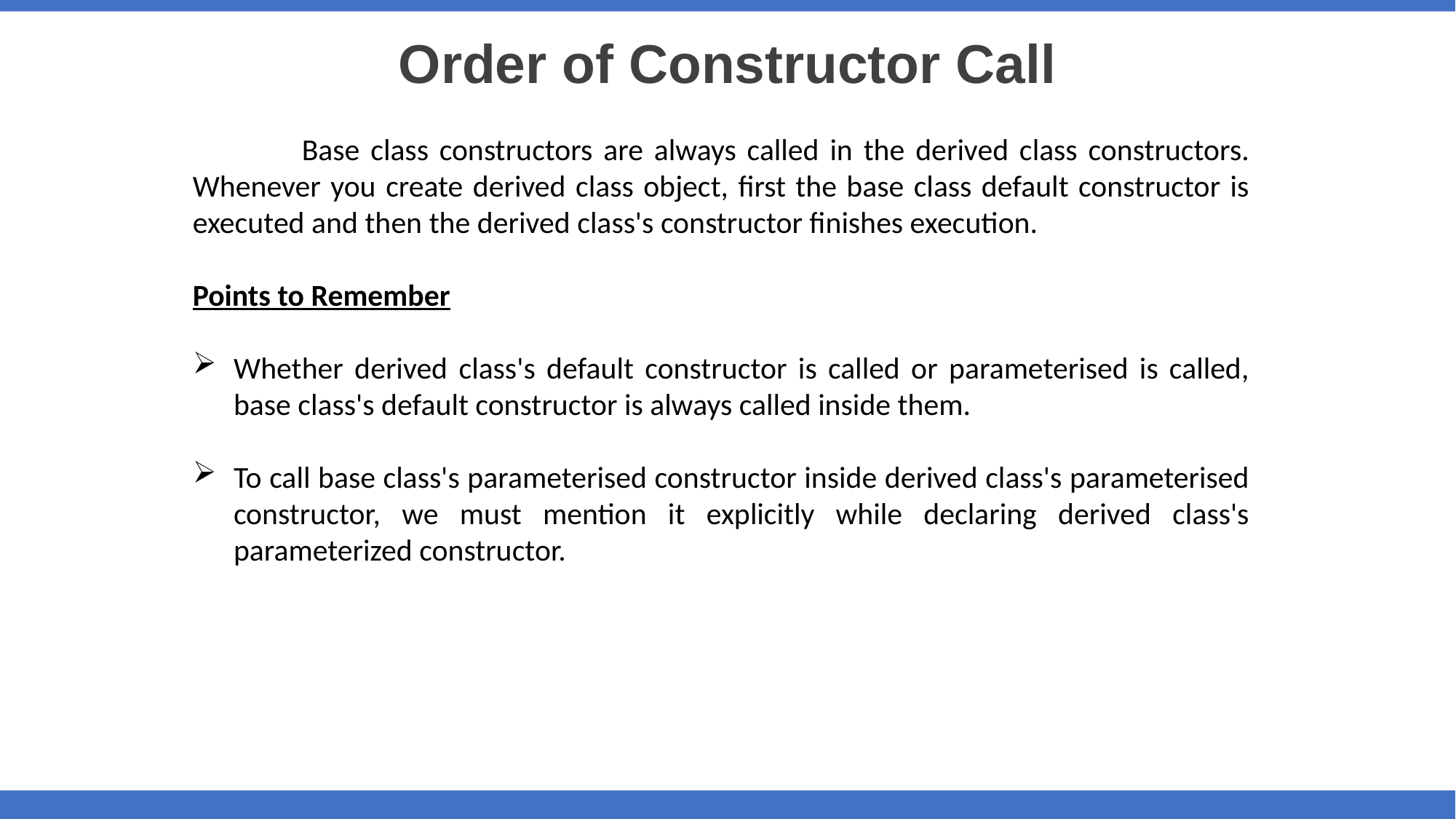

Order of Constructor Call
	Base class constructors are always called in the derived class constructors. Whenever you create derived class object, first the base class default constructor is executed and then the derived class's constructor finishes execution.

Points to Remember

Whether derived class's default constructor is called or parameterised is called, base class's default constructor is always called inside them.

To call base class's parameterised constructor inside derived class's parameterised constructor, we must mention it explicitly while declaring derived class's parameterized constructor.